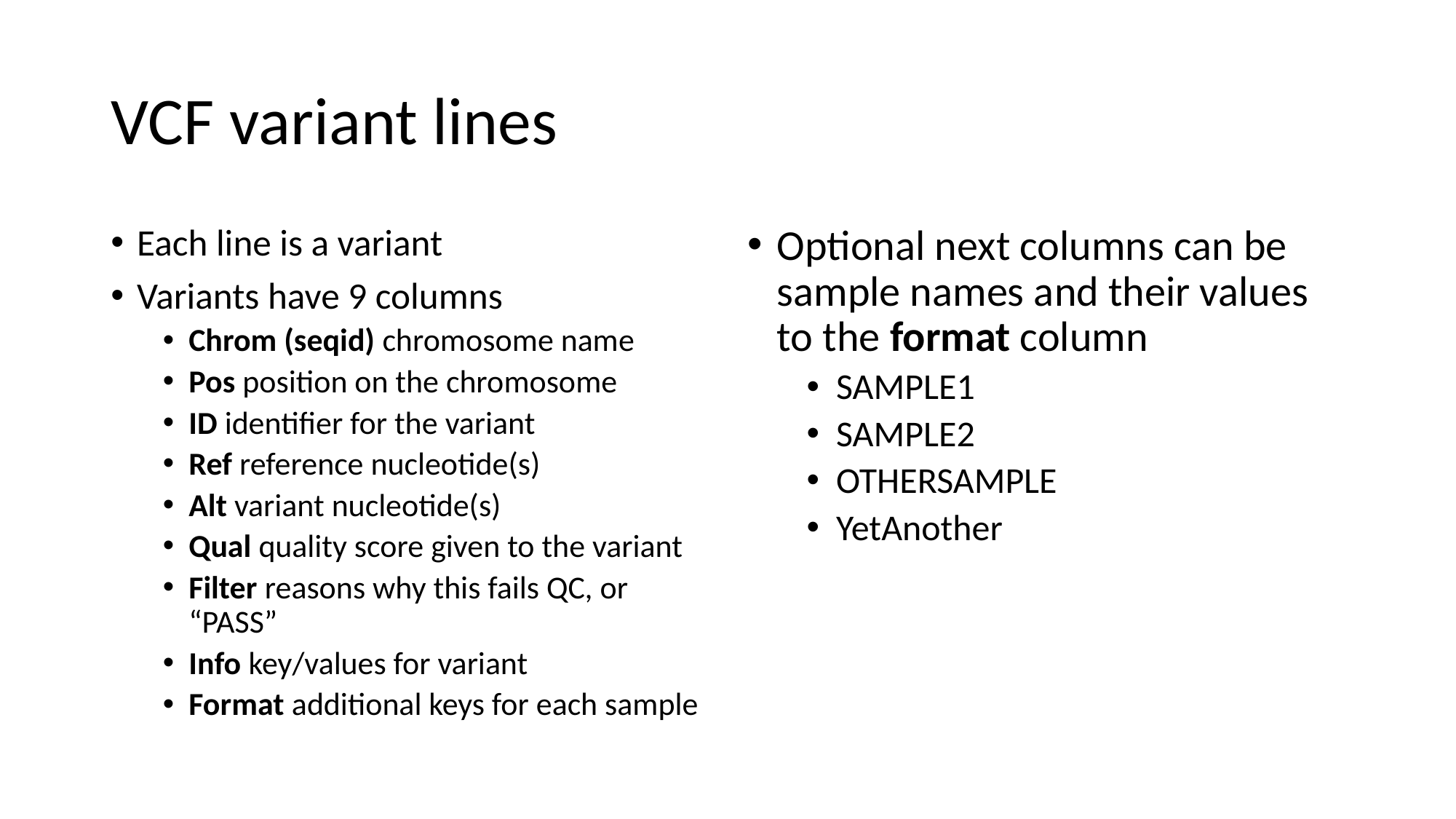

# VCF variant lines
Each line is a variant
Variants have 9 columns
Chrom (seqid) chromosome name
Pos position on the chromosome
ID identifier for the variant
Ref reference nucleotide(s)
Alt variant nucleotide(s)
Qual quality score given to the variant
Filter reasons why this fails QC, or “PASS”
Info key/values for variant
Format additional keys for each sample
Optional next columns can be sample names and their values to the format column
SAMPLE1
SAMPLE2
OTHERSAMPLE
YetAnother